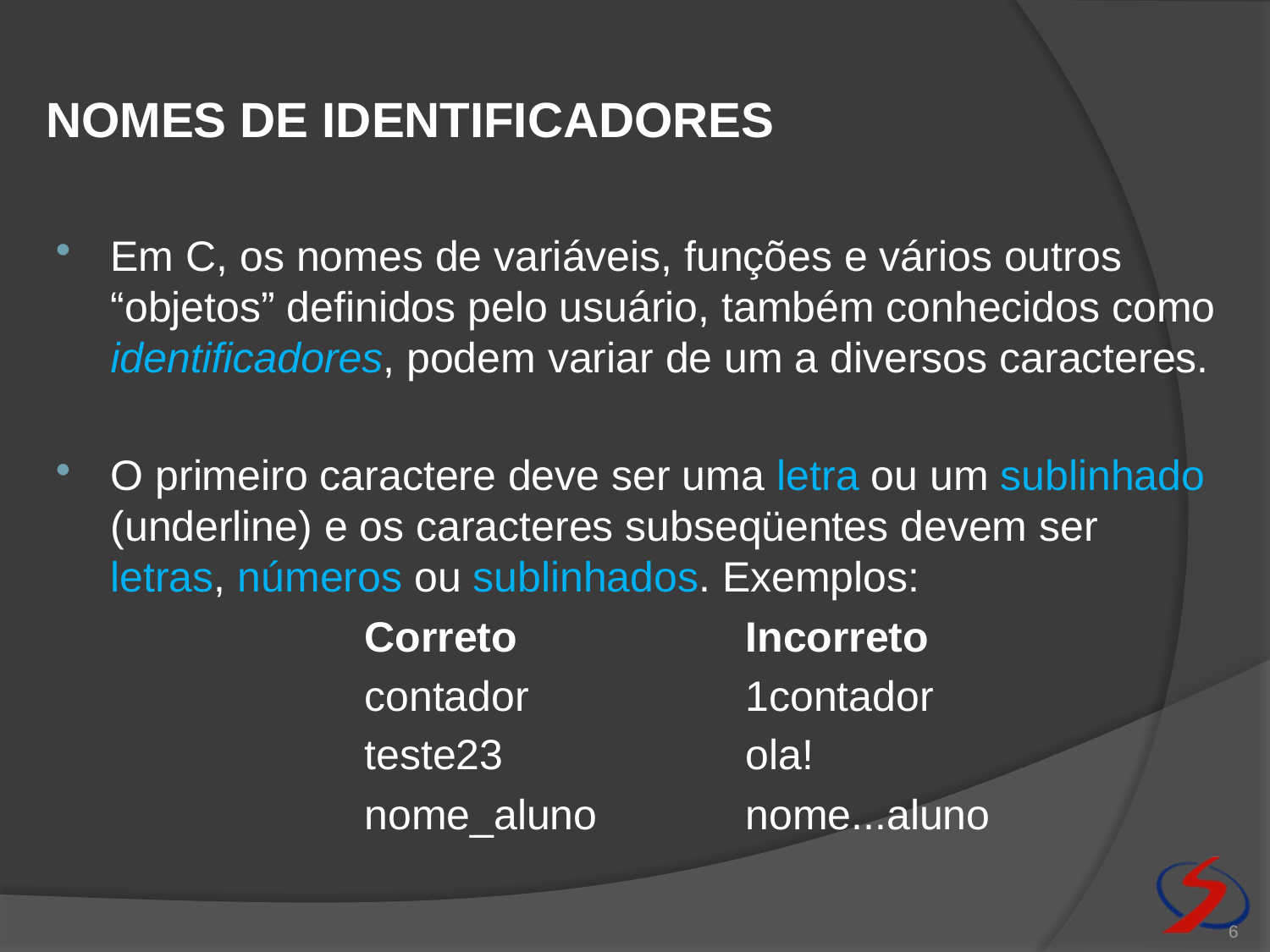

# Nomes de identificadores
Em C, os nomes de variáveis, funções e vários outros “objetos” definidos pelo usuário, também conhecidos como identificadores, podem variar de um a diversos caracteres.

O primeiro caractere deve ser uma letra ou um sublinhado (underline) e os caracteres subseqüentes devem ser letras, números ou sublinhados. Exemplos:
			Correto 		Incorreto
			contador		1contador
			teste23		ola!
			nome_aluno		nome...aluno
6